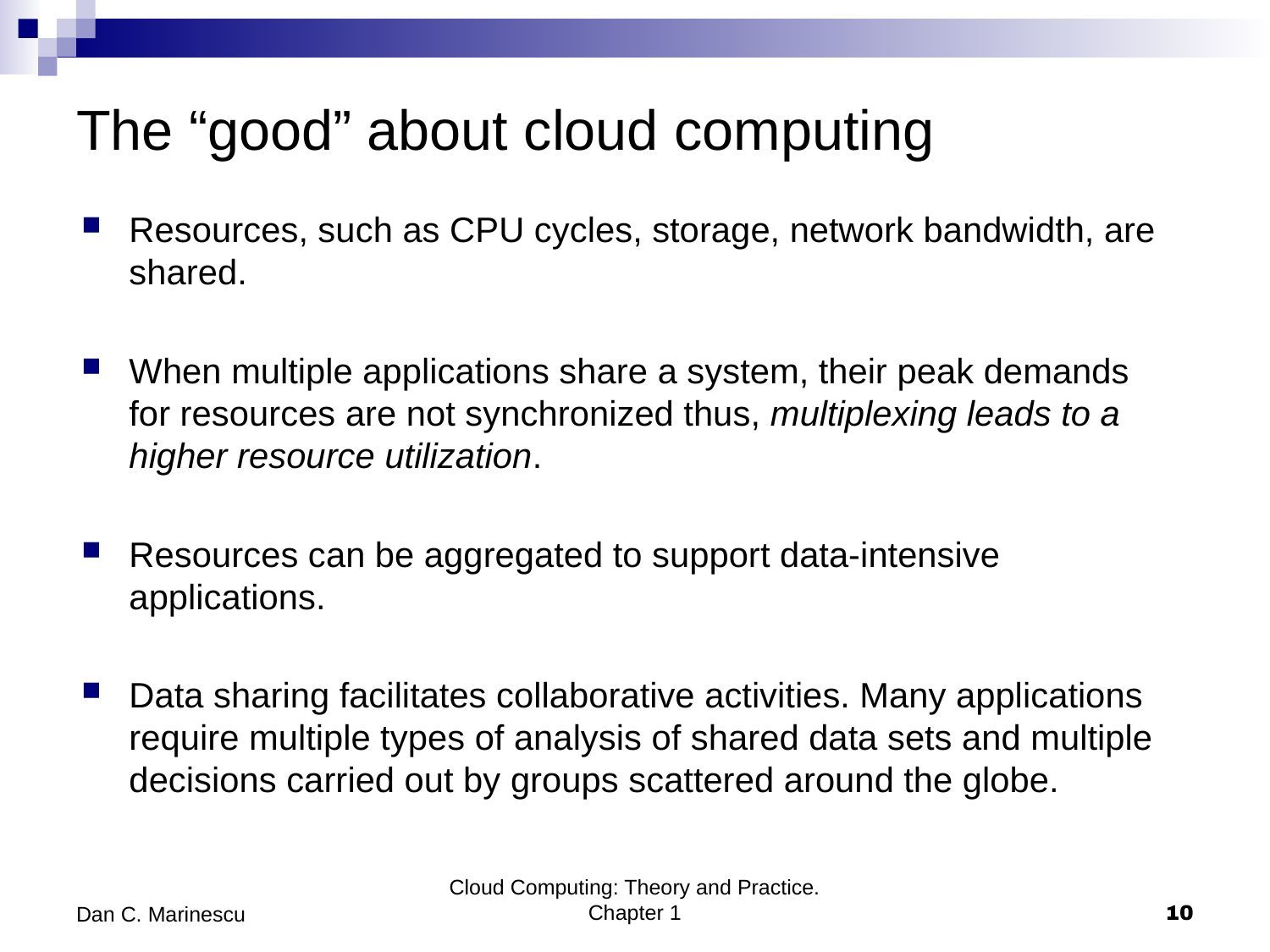

# The “good” about cloud computing
Resources, such as CPU cycles, storage, network bandwidth, are shared.

When multiple applications share a system, their peak demands for resources are not synchronized thus, multiplexing leads to a higher resource utilization.

Resources can be aggregated to support data-intensive applications.

Data sharing facilitates collaborative activities. Many applications require multiple types of analysis of shared data sets and multiple decisions carried out by groups scattered around the globe.

Dan C. Marinescu
Cloud Computing: Theory and Practice. Chapter 1
10